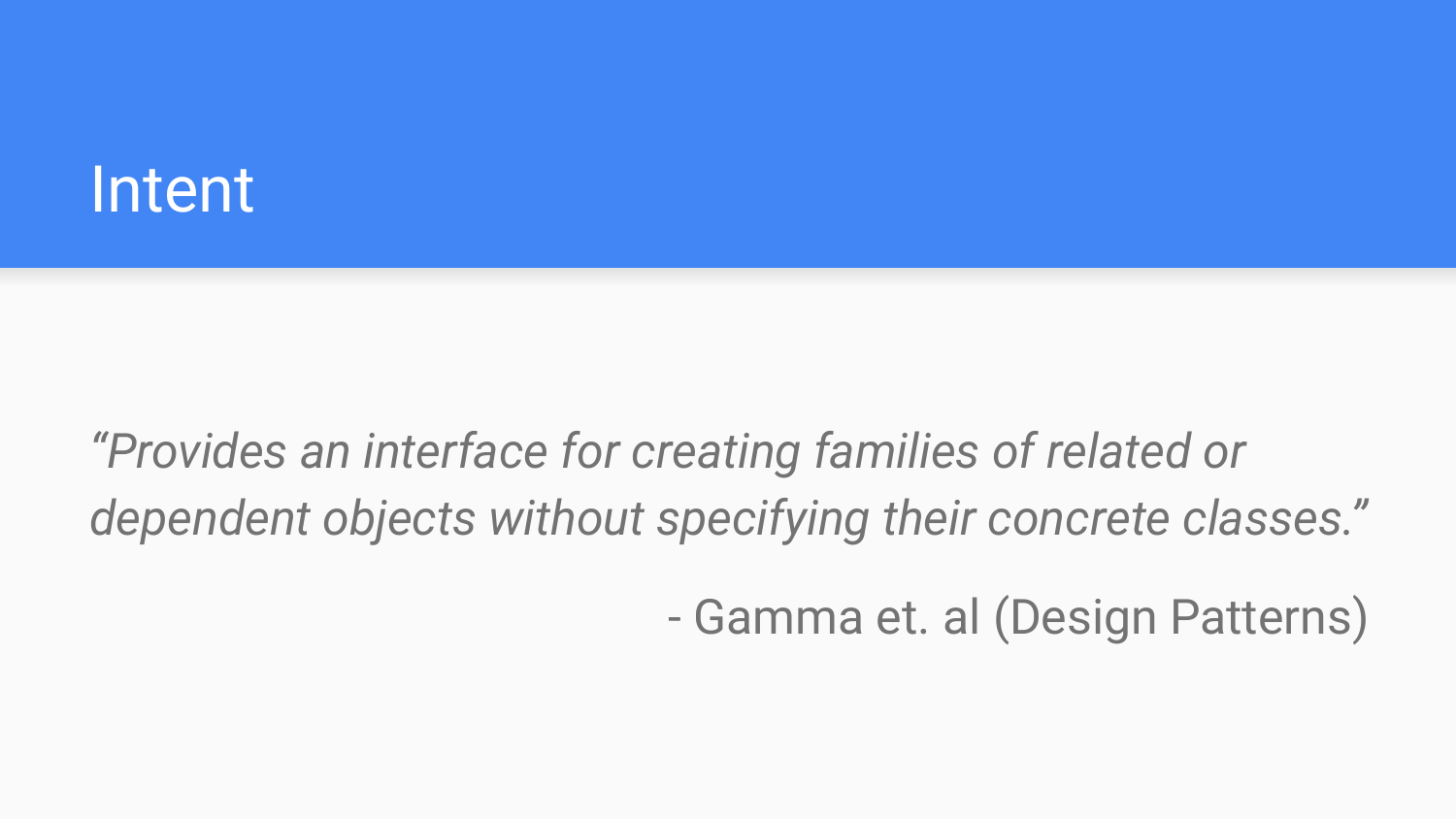

# Intent

“Provides an interface for creating families of related or dependent objects without specifying their concrete classes.”
- Gamma et. al (Design Patterns)